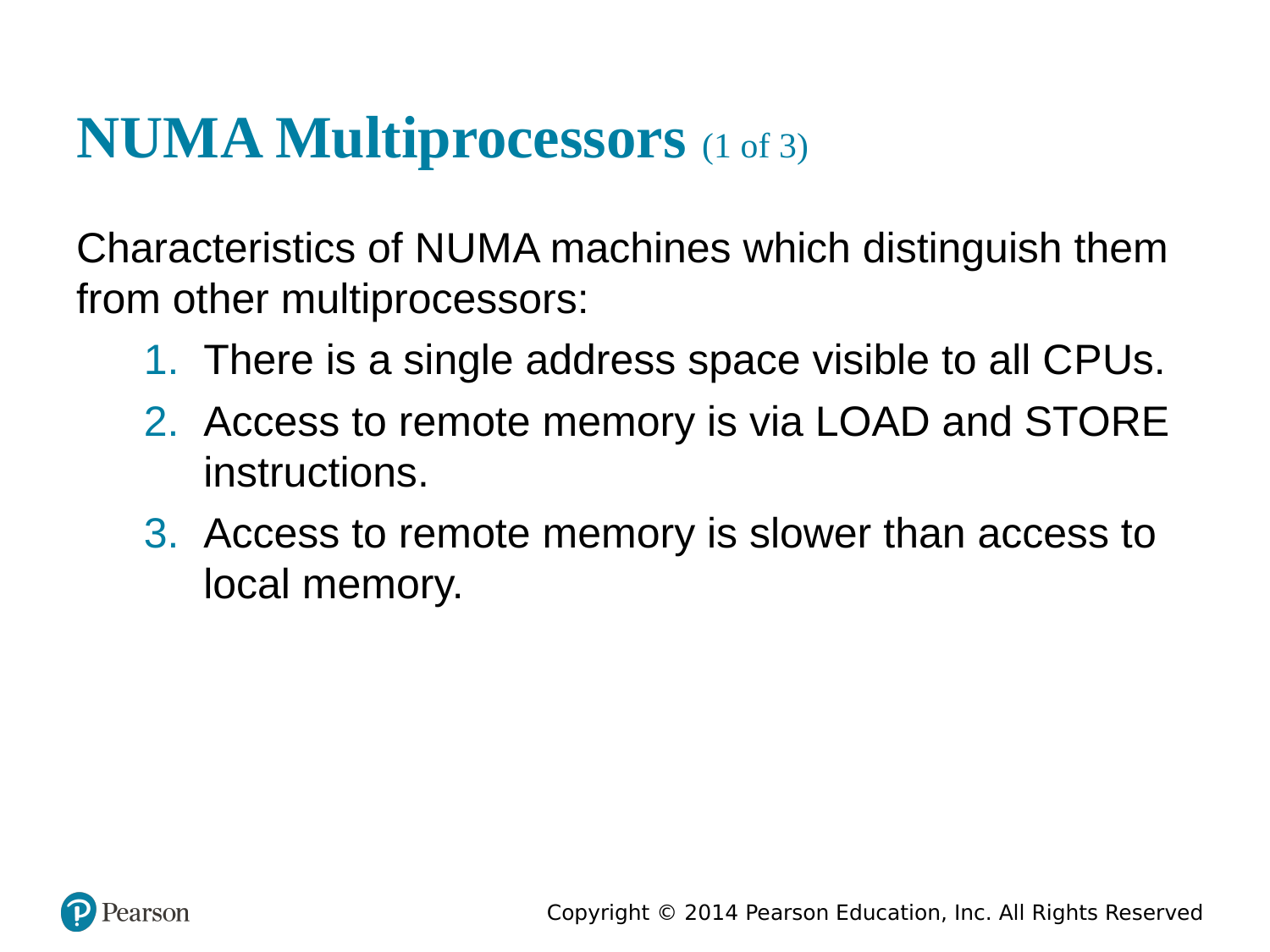

# N U M A Multiprocessors (1 of 3)
Characteristics of N U M A machines which distinguish them from other multiprocessors:
There is a single address space visible to all C P Us.
Access to remote memory is via LOAD and STORE instructions.
Access to remote memory is slower than access to local memory.